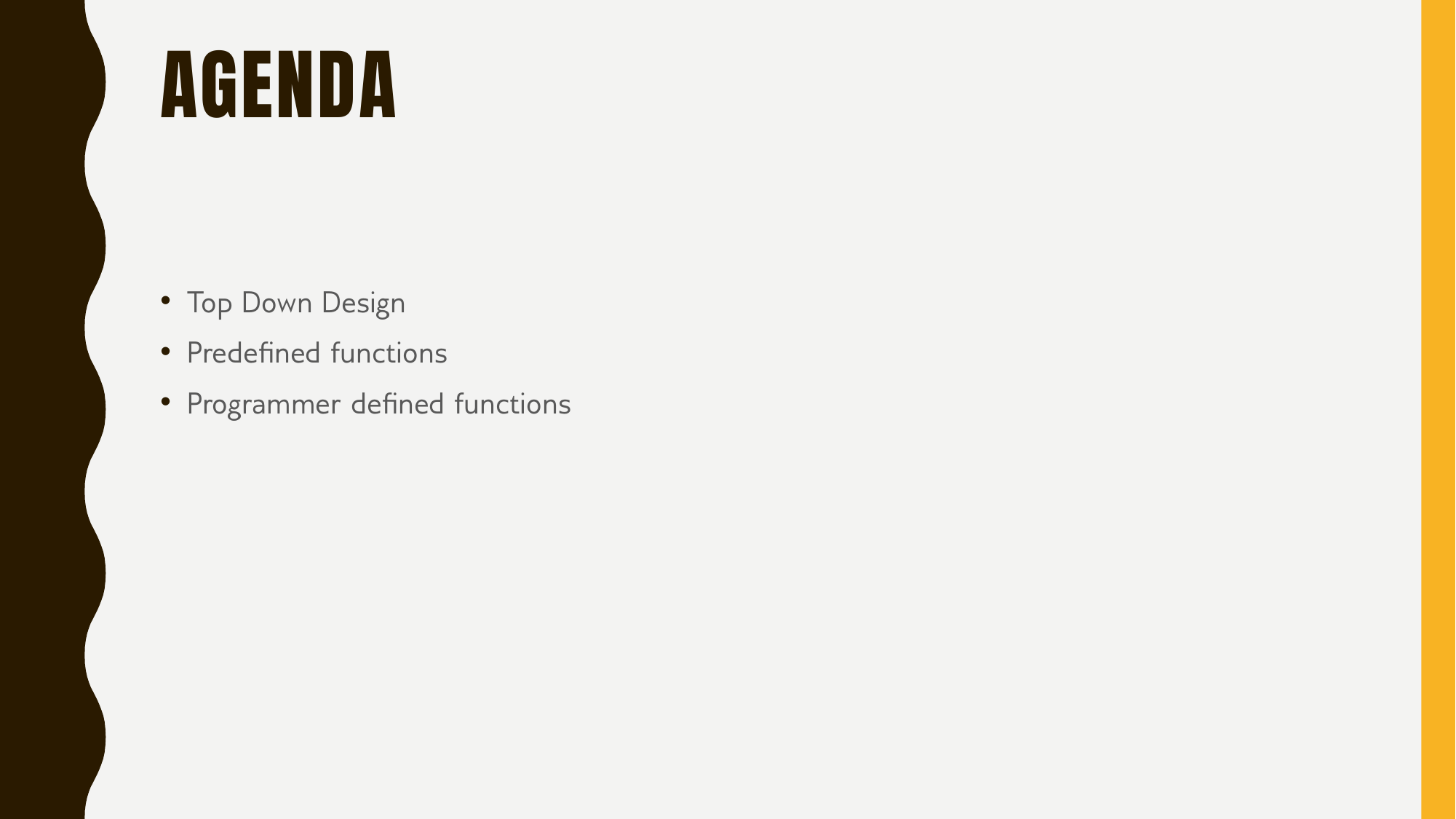

# Agenda
Top Down Design
Predefined functions
Programmer defined functions